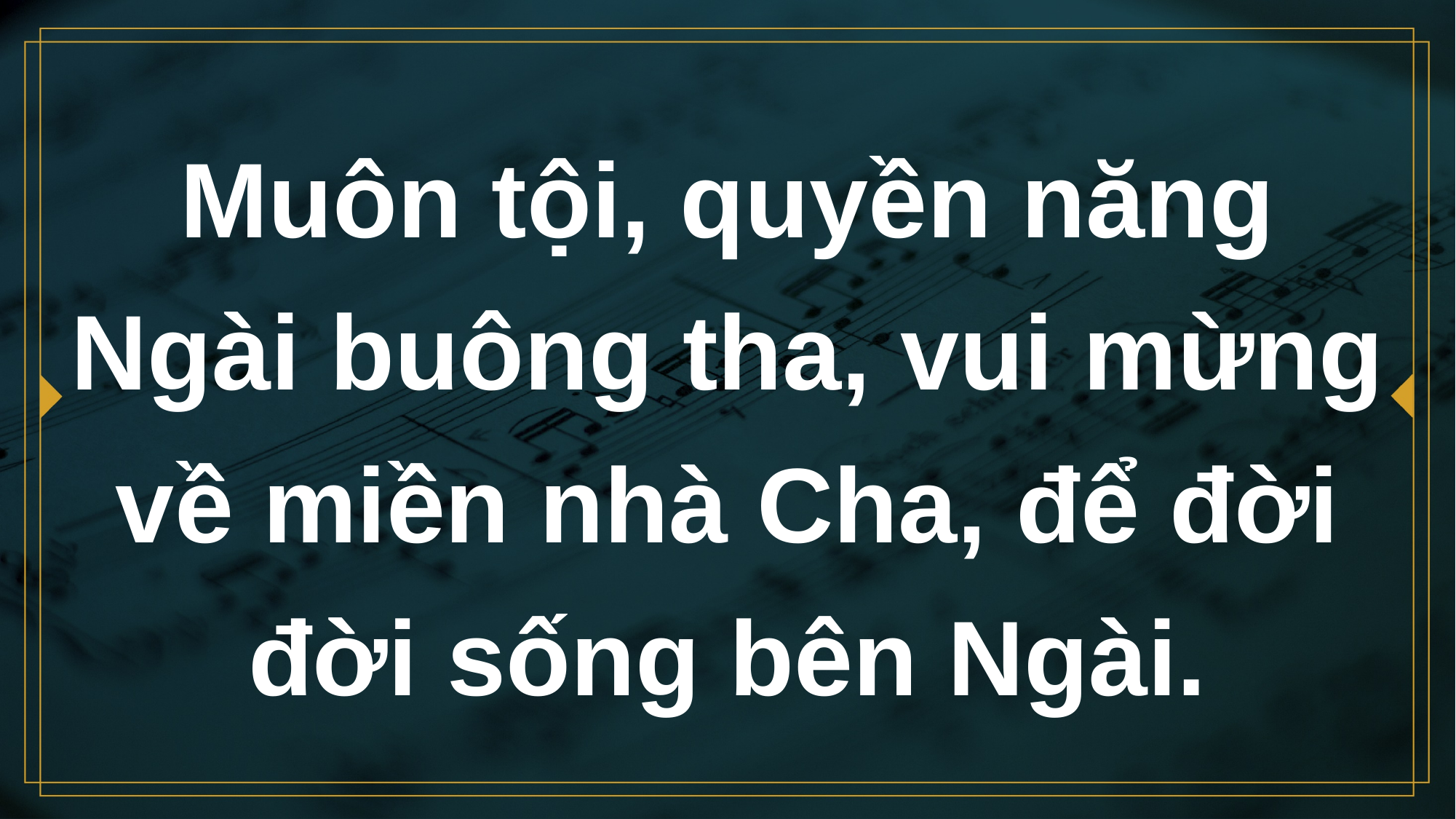

# Muôn tội, quyền năng Ngài buông tha, vui mừng về miền nhà Cha, để đời đời sống bên Ngài.